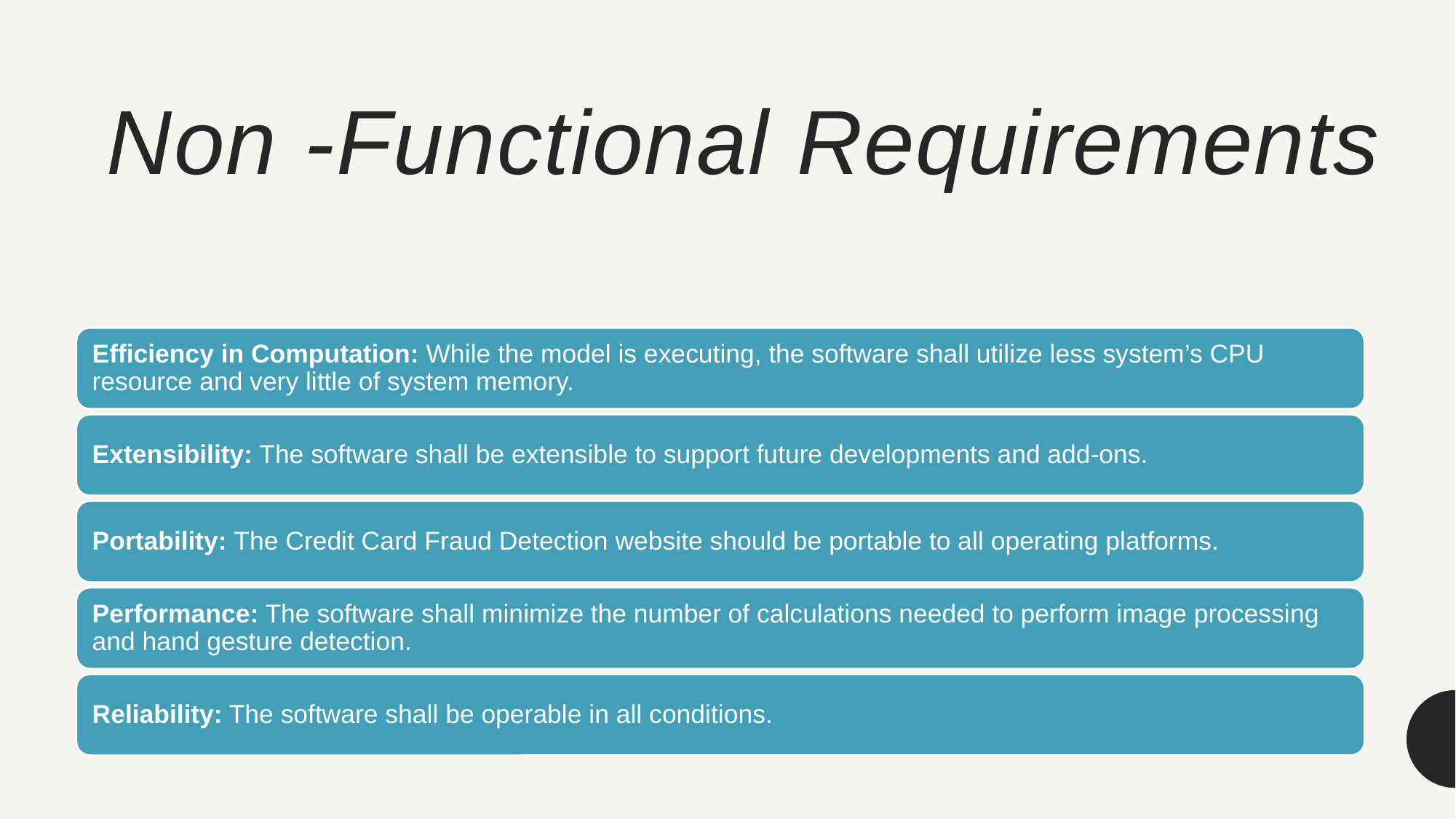

# Non -Functional Requirements
Efficiency in Computation: While the model is executing, the software shall utilize less system’s CPU resource and very little of system memory.
Extensibility: The software shall be extensible to support future developments and add-ons.
Portability: The Credit Card Fraud Detection website should be portable to all operating platforms.
Performance: The software shall minimize the number of calculations needed to perform image processing and hand gesture detection.
Reliability: The software shall be operable in all conditions.